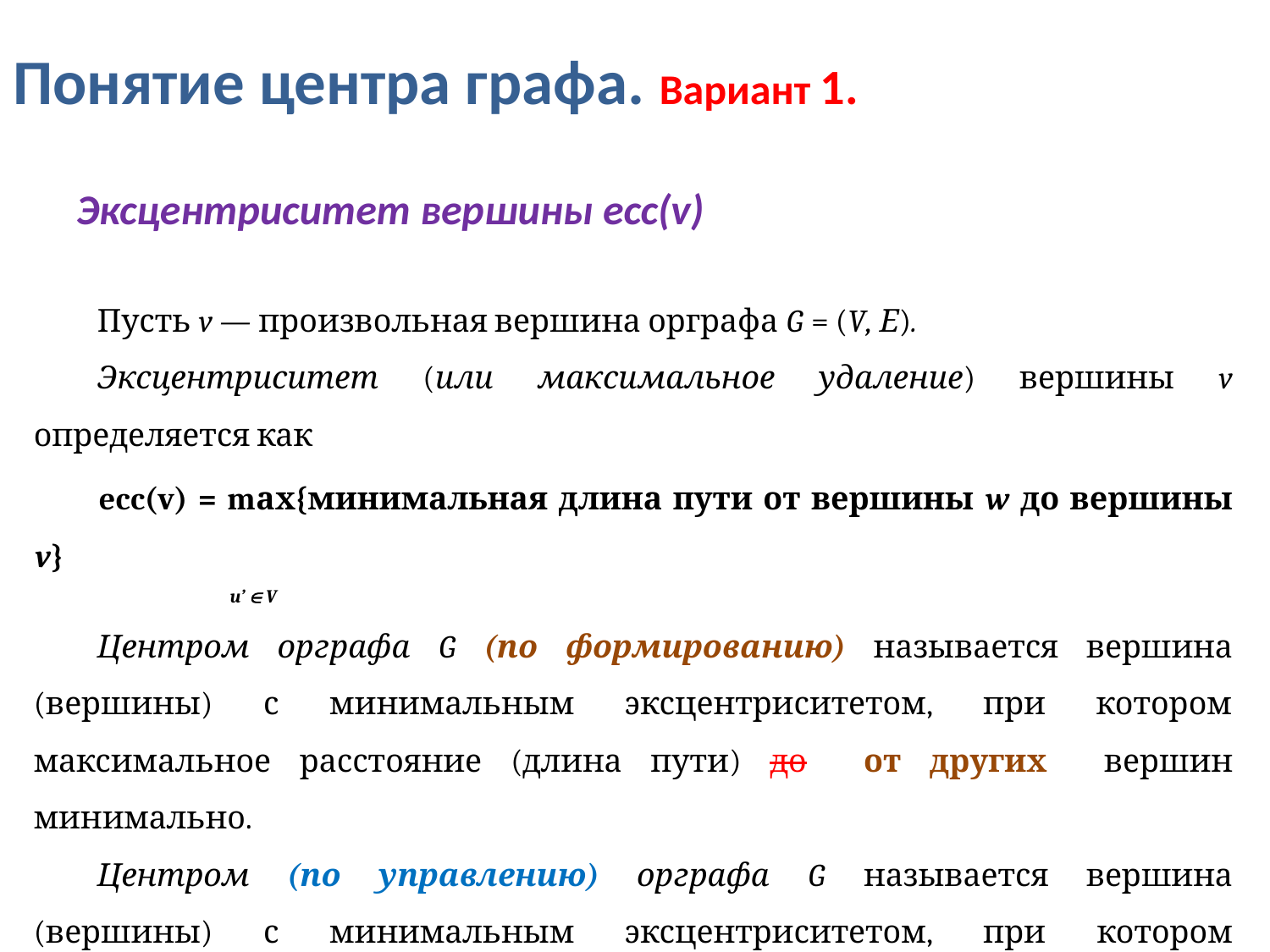

# Понятие центра графа. Вариант 1.
Эксцентриситет вершины ecc(v)

Пусть v — произвольная вершина орграфа G = (V, Е).
Эксцентриситет (или максимальное удаление) вершины v определяется как
ecc(v) = mах{минимальная длина пути от вершины w до вершины v}
                                 u’ ∈ V
Центром орграфа G (по формированию) называется вершина (вершины) с минимальным эксцентриситетом, при котором максимальное расстояние (длина пути) до  от других  вершин минимально.
Центром (по управлению) орграфа G называется вершина (вершины) с минимальным эксцентриситетом, при котором максимальное расстояние (длина пути) от до других  вершин минимально.